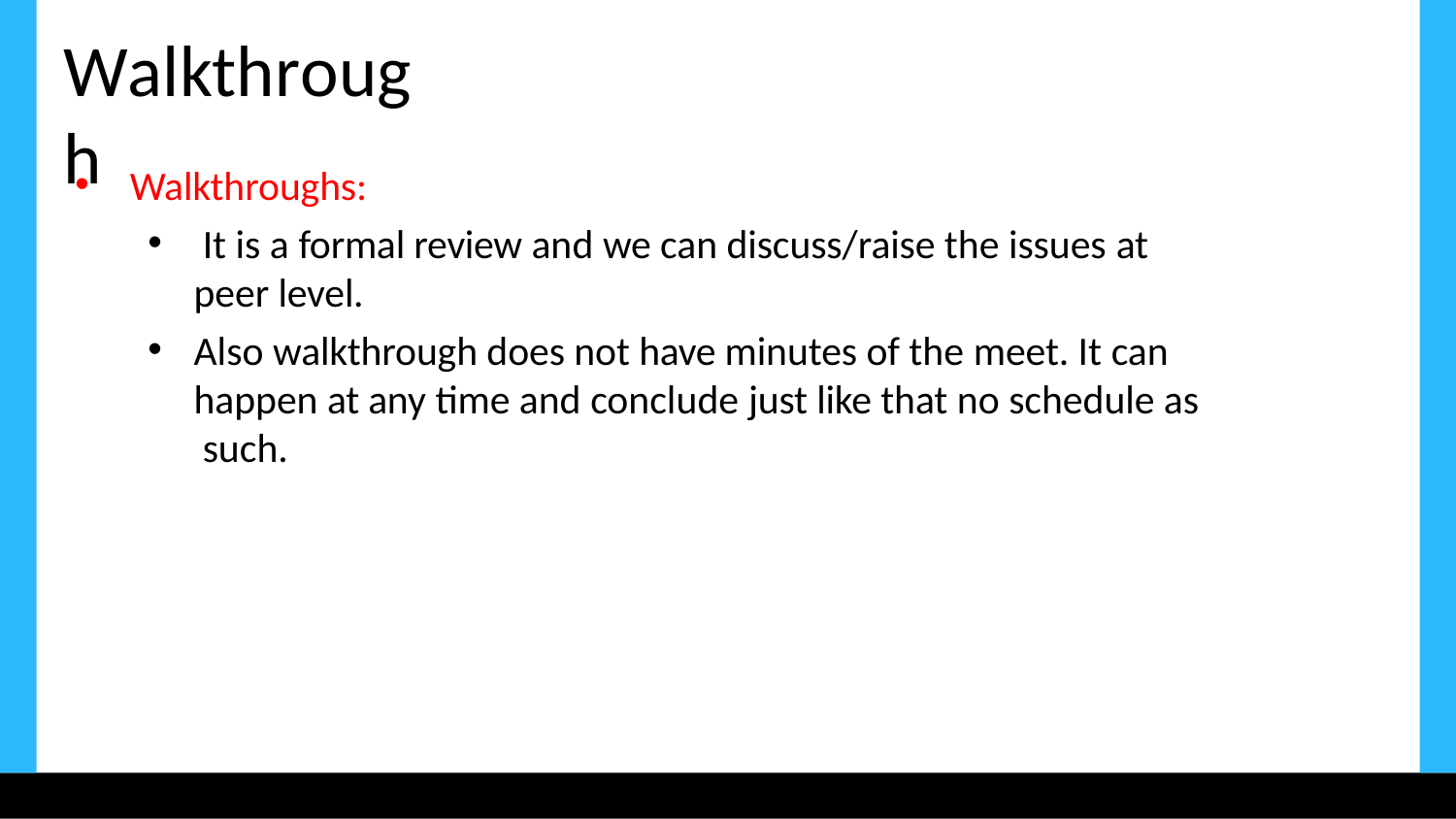

# Walkthrough
Walkthroughs:
It is a formal review and we can discuss/raise the issues at
peer level.
Also walkthrough does not have minutes of the meet. It can  happen at any time and conclude just like that no schedule as  such.